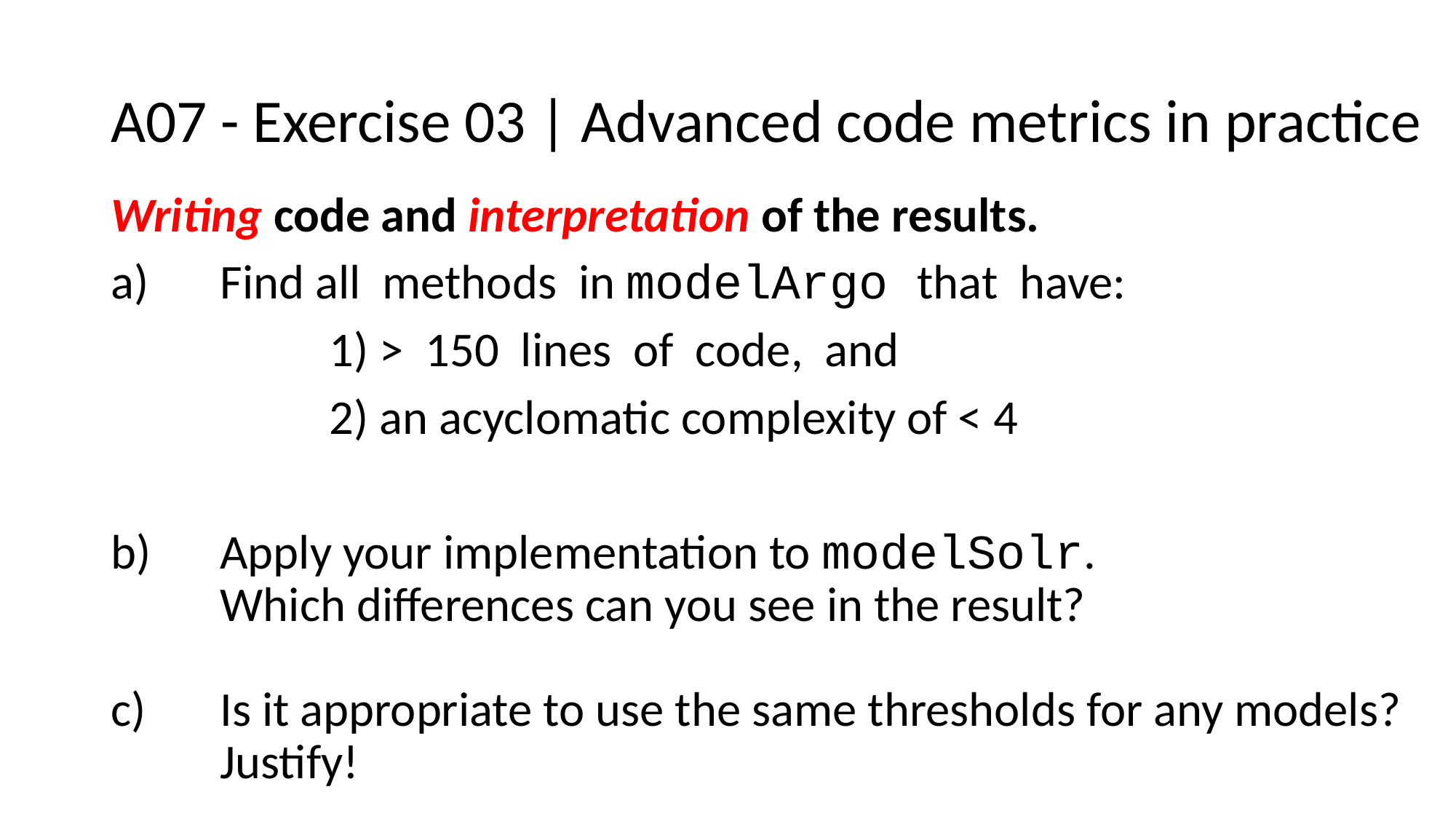

# A07 - Exercise 03 | Advanced code metrics in practice
Writing code and interpretation of the results.
a)	Find all  methods  in modelArgo that  have:
		1) >  150  lines  of  code,  and
		2) an acyclomatic complexity of < 4

b)	Apply your implementation to modelSolr.
	Which differences can you see in the result?
c)	Is it appropriate to use the same thresholds for any models?
	Justify!